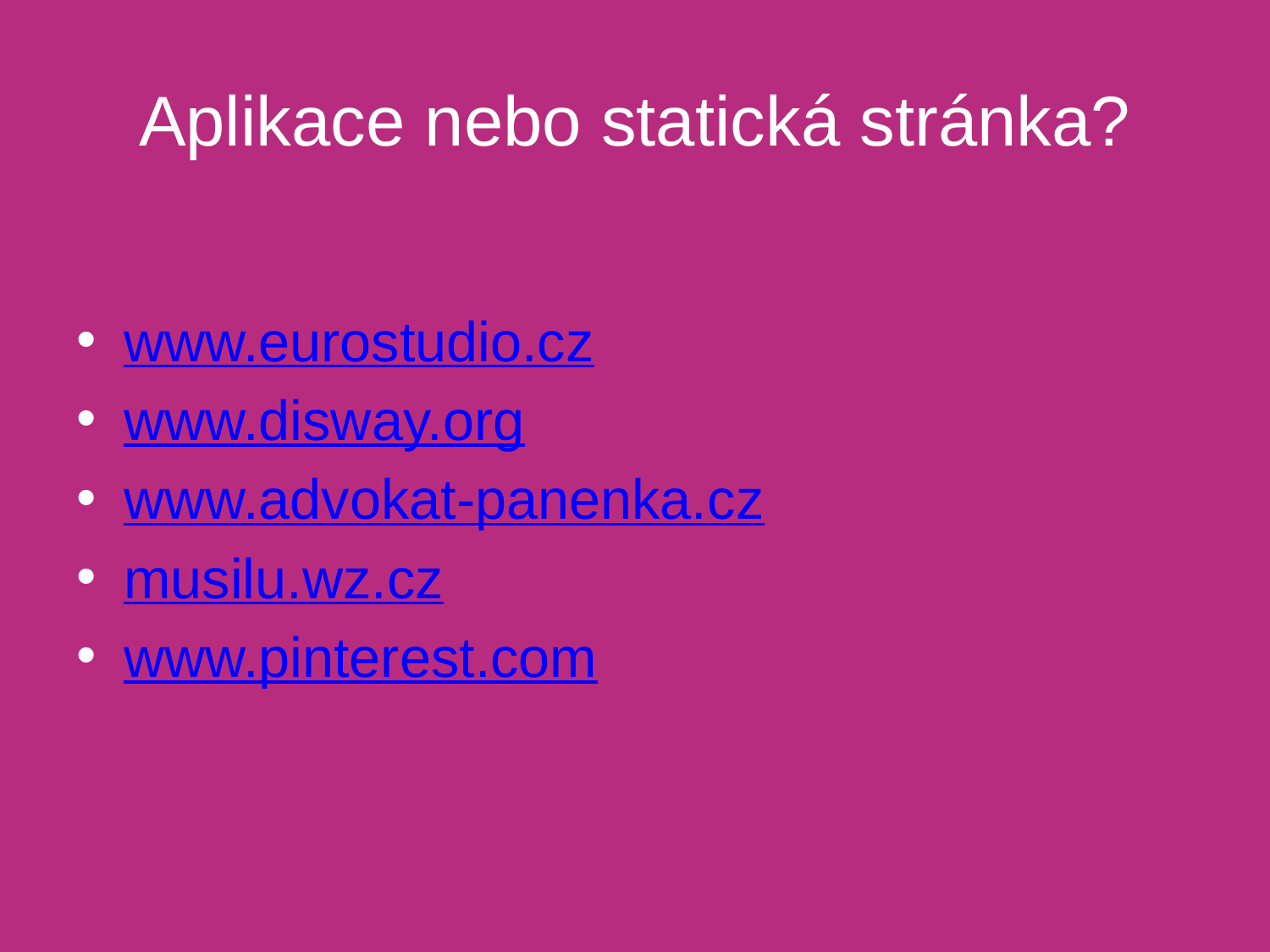

# Aplikace nebo statická stránka?
www.eurostudio.cz
www.disway.org
www.advokat-panenka.cz
musilu.wz.cz
www.pinterest.com